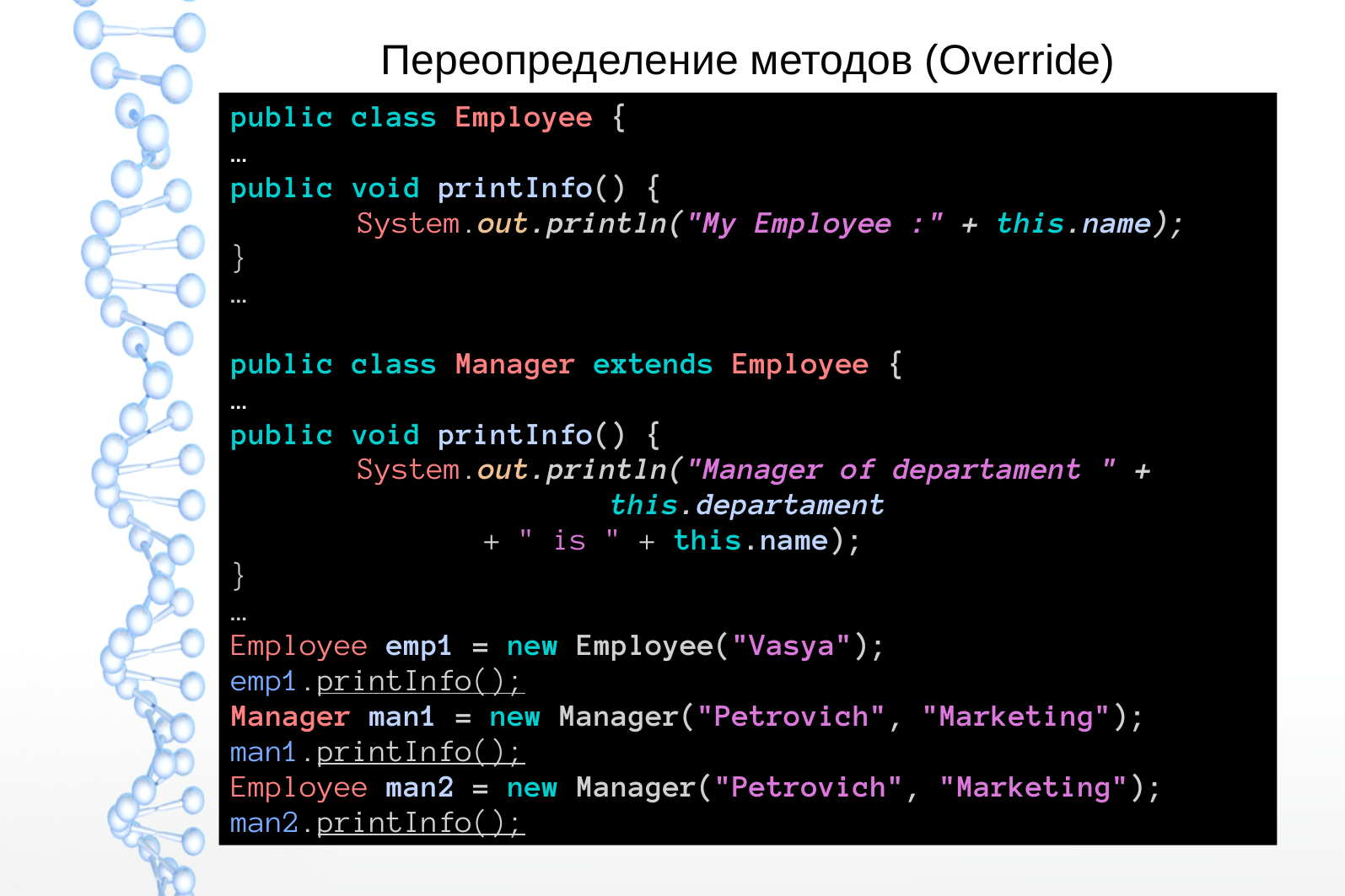

# Переопределение методов (Override)
public class Employee {
…
public void printInfo() {
	System.out.println("My Employee :" + this.name);
}
…

public class Manager extends Employee {
…
public void printInfo() {
	System.out.println("Manager of departament " + 				this.departament
		+ " is " + this.name);
}
…
Employee emp1 = new Employee("Vasya");
emp1.printInfo();
Manager man1 = new Manager("Petrovich", "Marketing");
man1.printInfo();
Employee man2 = new Manager("Petrovich", "Marketing");
man2.printInfo();